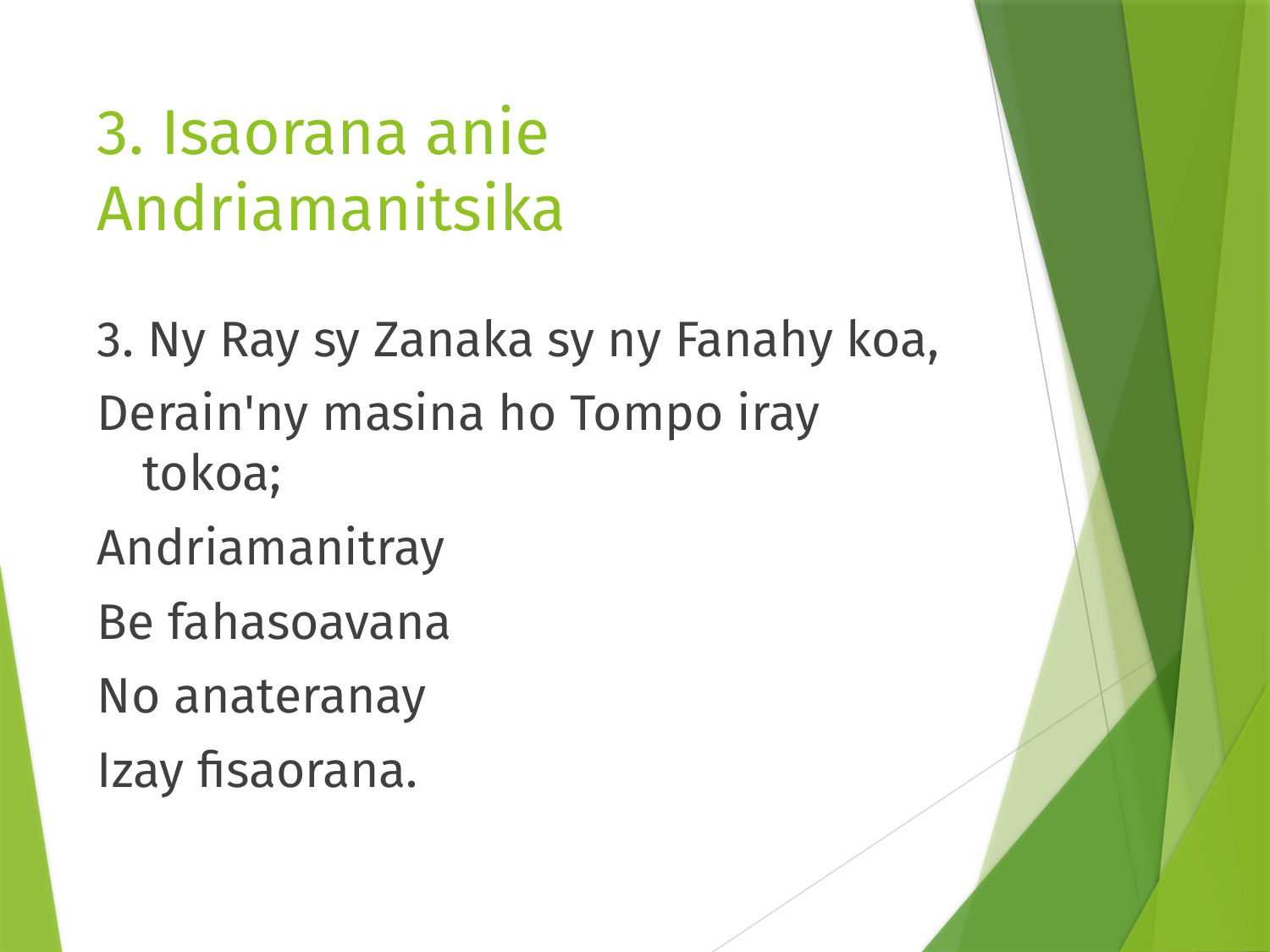

# 3. Isaorana anie Andriamanitsika
3. Ny Ray sy Zanaka sy ny Fanahy koa,
Derain'ny masina ho Tompo iray tokoa;
Andriamanitray
Be fahasoavana
No anateranay
Izay fisaorana.